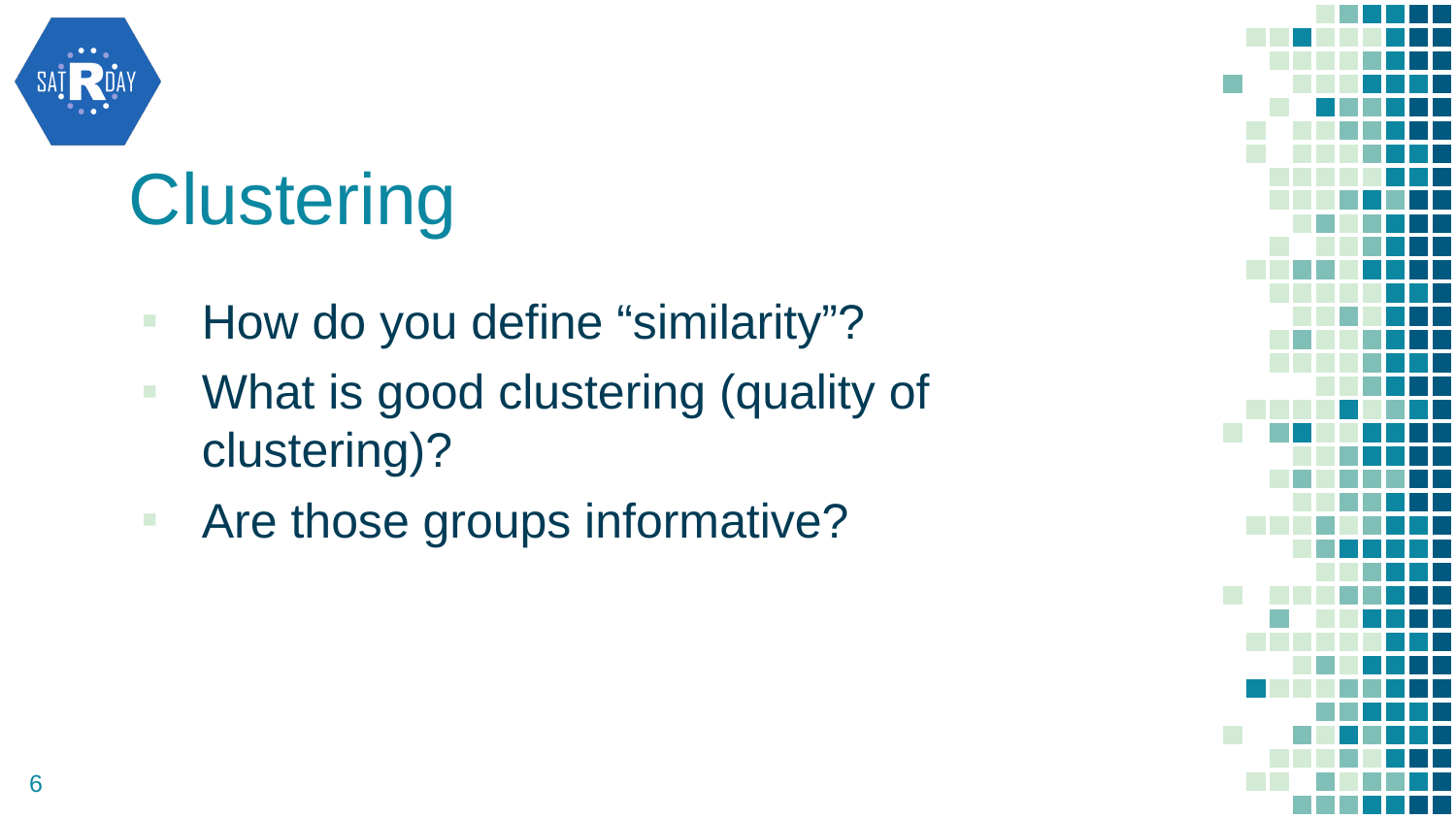

# Clustering
How do you define “similarity”?
What is good clustering (quality of clustering)?
Are those groups informative?
6